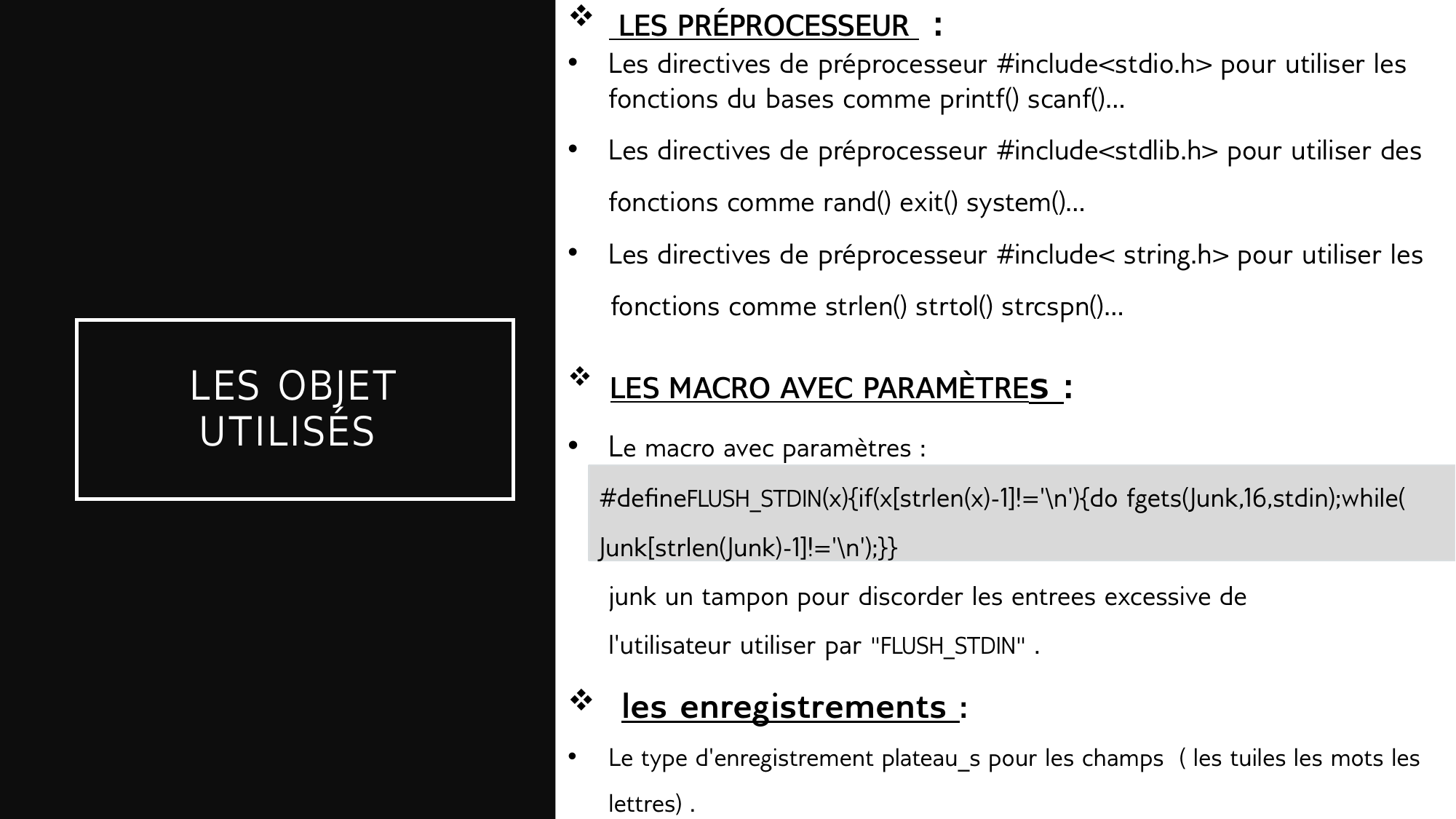

LES PRÉPROCESSEUR  :
Les directives de préprocesseur #include<stdio.h> pour utiliser les fonctions du bases comme printf() scanf()…
Les directives de préprocesseur #include<stdlib.h> pour utiliser des fonctions comme rand() exit() system()…
Les directives de préprocesseur #include< string.h> pour utiliser les
     fonctions comme strlen() strtol() strcspn()…
 LES MACRO AVEC PARAMÈTREs :
Le macro avec paramètres :

     junk un tampon pour discorder les entrees excessive de
     l'utilisateur utiliser par "FLUSH_STDIN" .
  les enregistrements :
Le type d'enregistrement plateau_s pour les champs  ( les tuiles les mots les lettres) .
# Les OBJET UTILISÉS
#defineFLUSH_STDIN(x){if(x[strlen(x)-1]!='\n'){do fgets(Junk,16,stdin);while(
Junk[strlen(Junk)-1]!='\n');}}